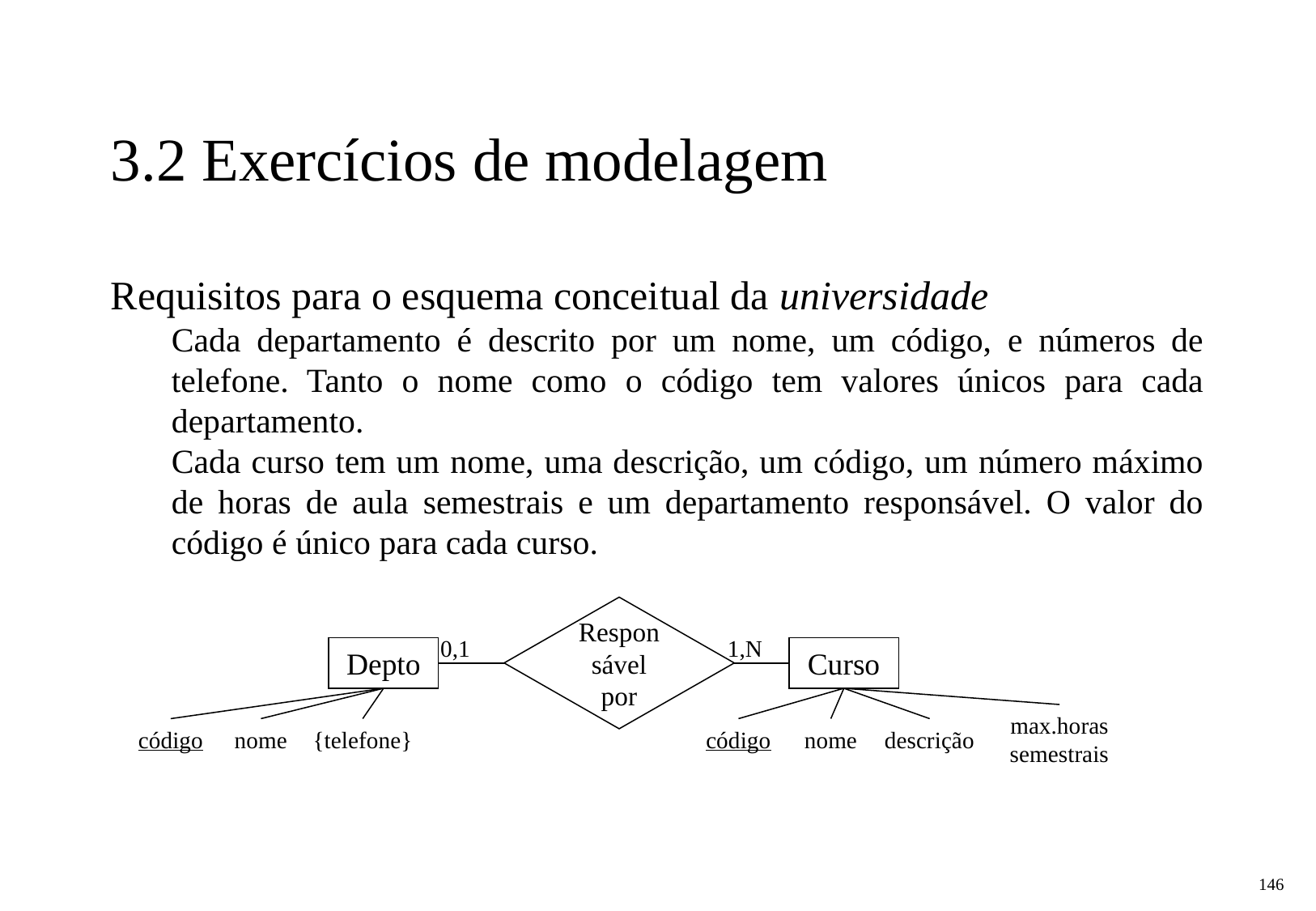

3.2 Exercícios de modelagem
Requisitos para o esquema conceitual da universidade
Cada departamento é descrito por um nome, um código, e números de telefone. Tanto o nome como o código tem valores únicos para cada departamento.
Cada curso tem um nome, uma descrição, um código, um número máximo de horas de aula semestrais e um departamento responsável. O valor do código é único para cada curso.
Responsável
por
0,1
1,N
Depto
Curso
max.horas
semestrais
código
nome
{telefone}
código
nome
descrição
146